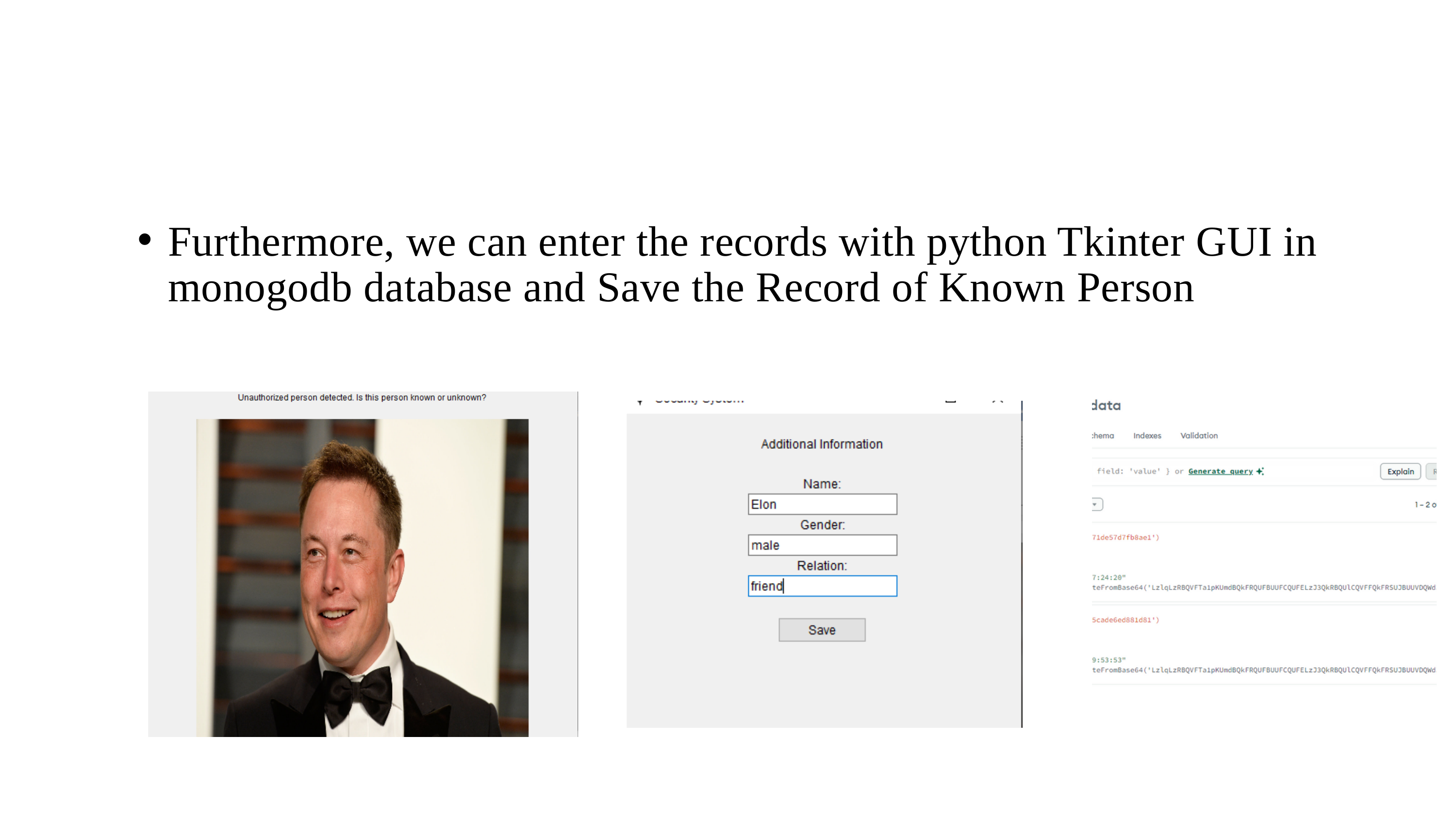

Furthermore, we can enter the records with python Tkinter GUI in monogodb database and Save the Record of Known Person